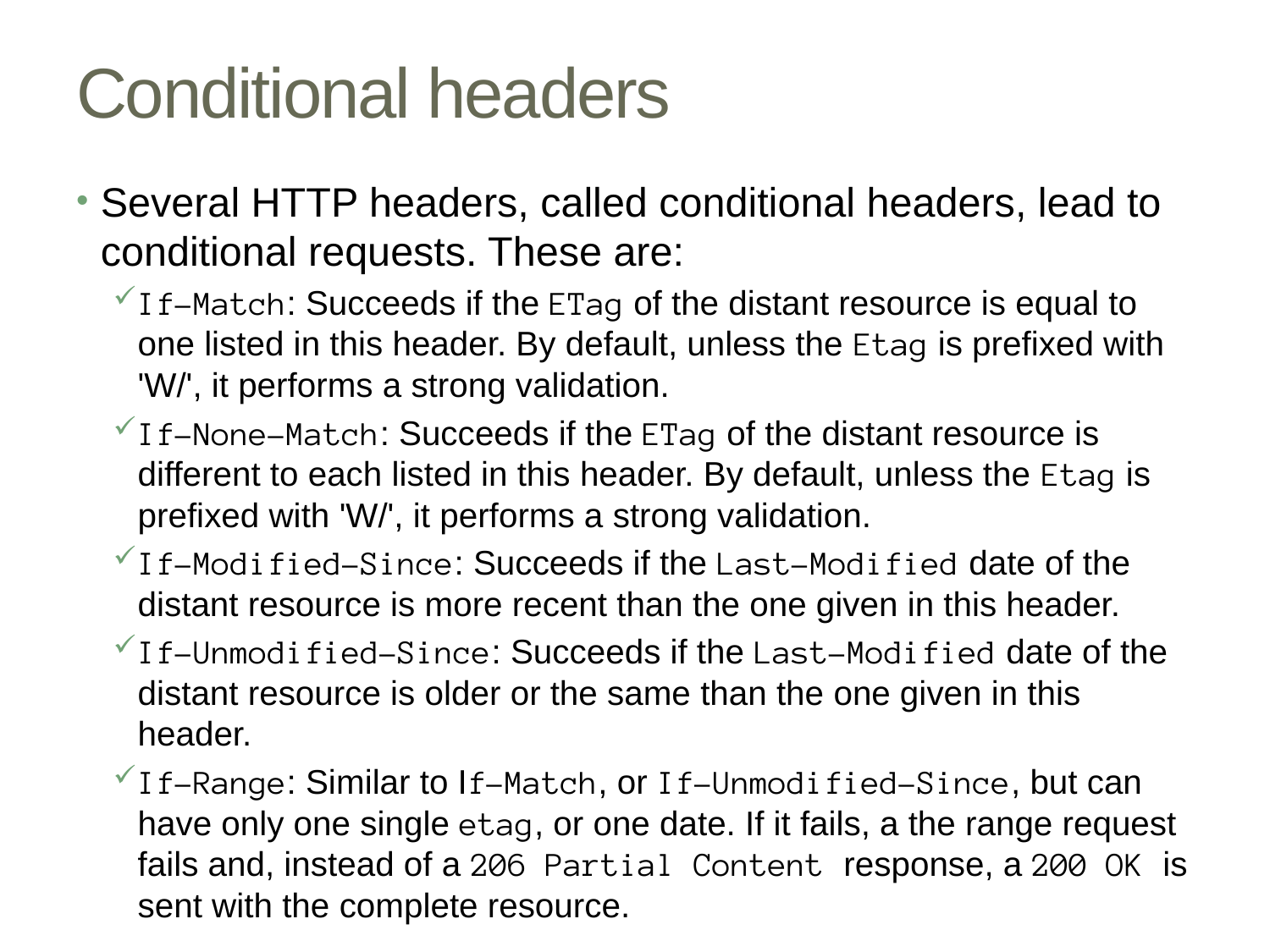

# Conditional headers
Several HTTP headers, called conditional headers, lead to conditional requests. These are:
If-Match: Succeeds if the ETag of the distant resource is equal to one listed in this header. By default, unless the Etag is prefixed with 'W/', it performs a strong validation.
If-None-Match: Succeeds if the ETag of the distant resource is different to each listed in this header. By default, unless the Etag is prefixed with 'W/', it performs a strong validation.
If-Modified-Since: Succeeds if the Last-Modified date of the distant resource is more recent than the one given in this header.
If-Unmodified-Since: Succeeds if the Last-Modified date of the distant resource is older or the same than the one given in this header.
If-Range: Similar to If-Match, or If-Unmodified-Since, but can have only one single etag, or one date. If it fails, a the range request fails and, instead of a 206 Partial Content response, a 200 OK is sent with the complete resource.